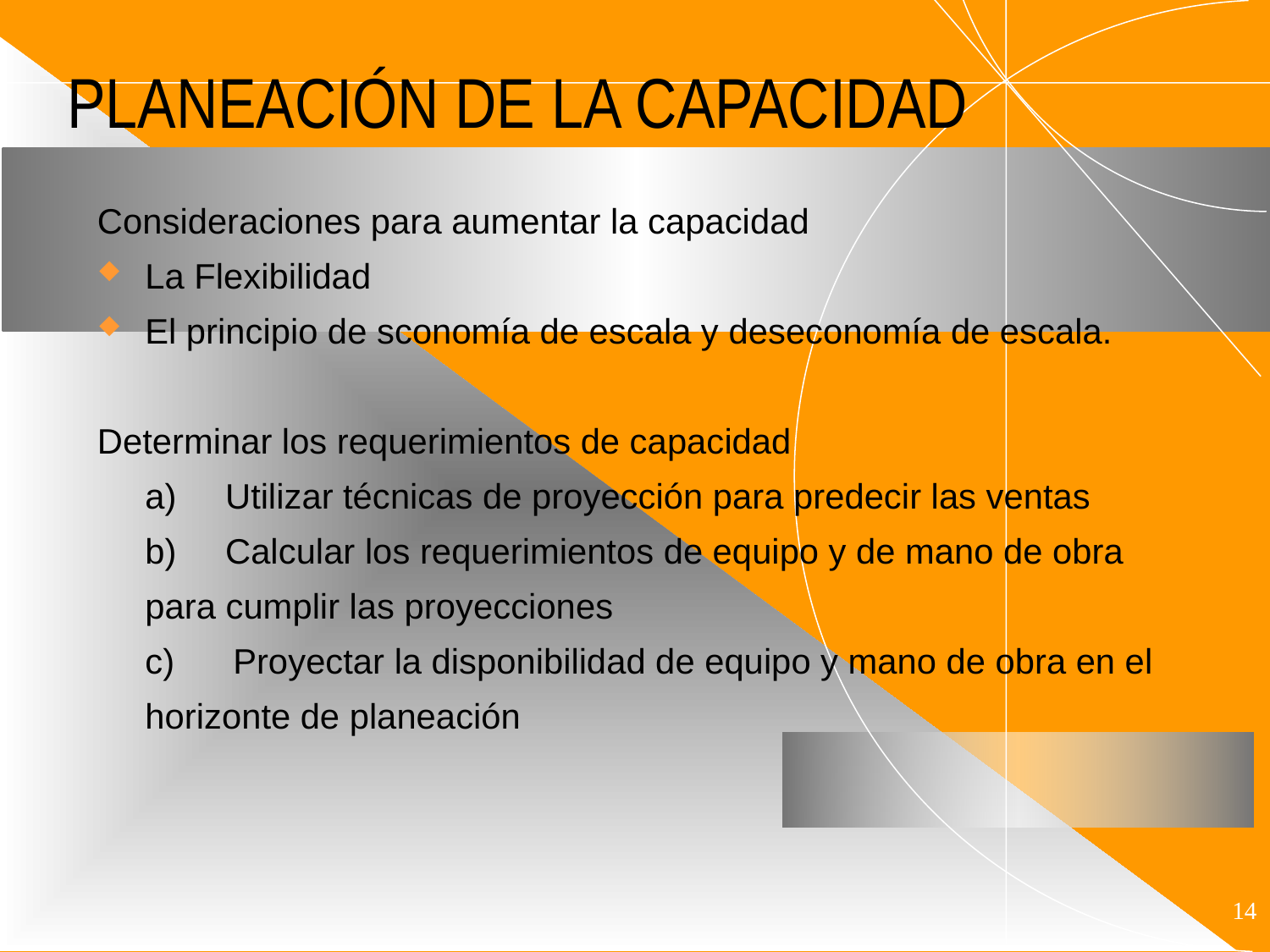

# PLANEACIÓN DE LA CAPACIDAD
Consideraciones para aumentar la capacidad
La Flexibilidad
El principio de sconomía de escala y deseconomía de escala.

Determinar los requerimientos de capacidad
	a)     Utilizar técnicas de proyección para predecir las ventas
	b)     Calcular los requerimientos de equipo y de mano de obra para cumplir las proyecciones
	c)      Proyectar la disponibilidad de equipo y mano de obra en el horizonte de planeación
14